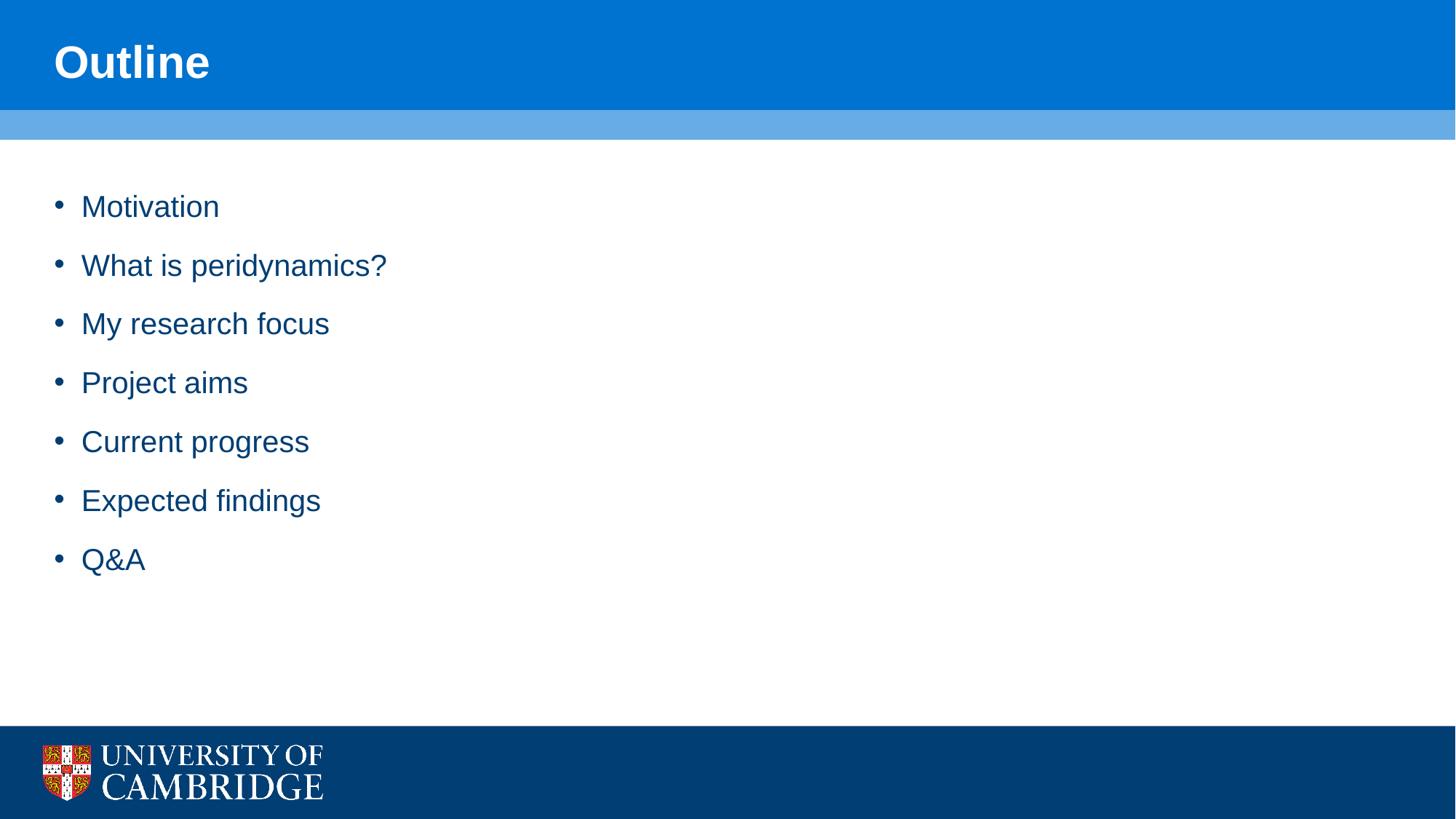

Outline
Motivation
What is peridynamics?
My research focus
Project aims
Current progress
Expected findings
Q&A